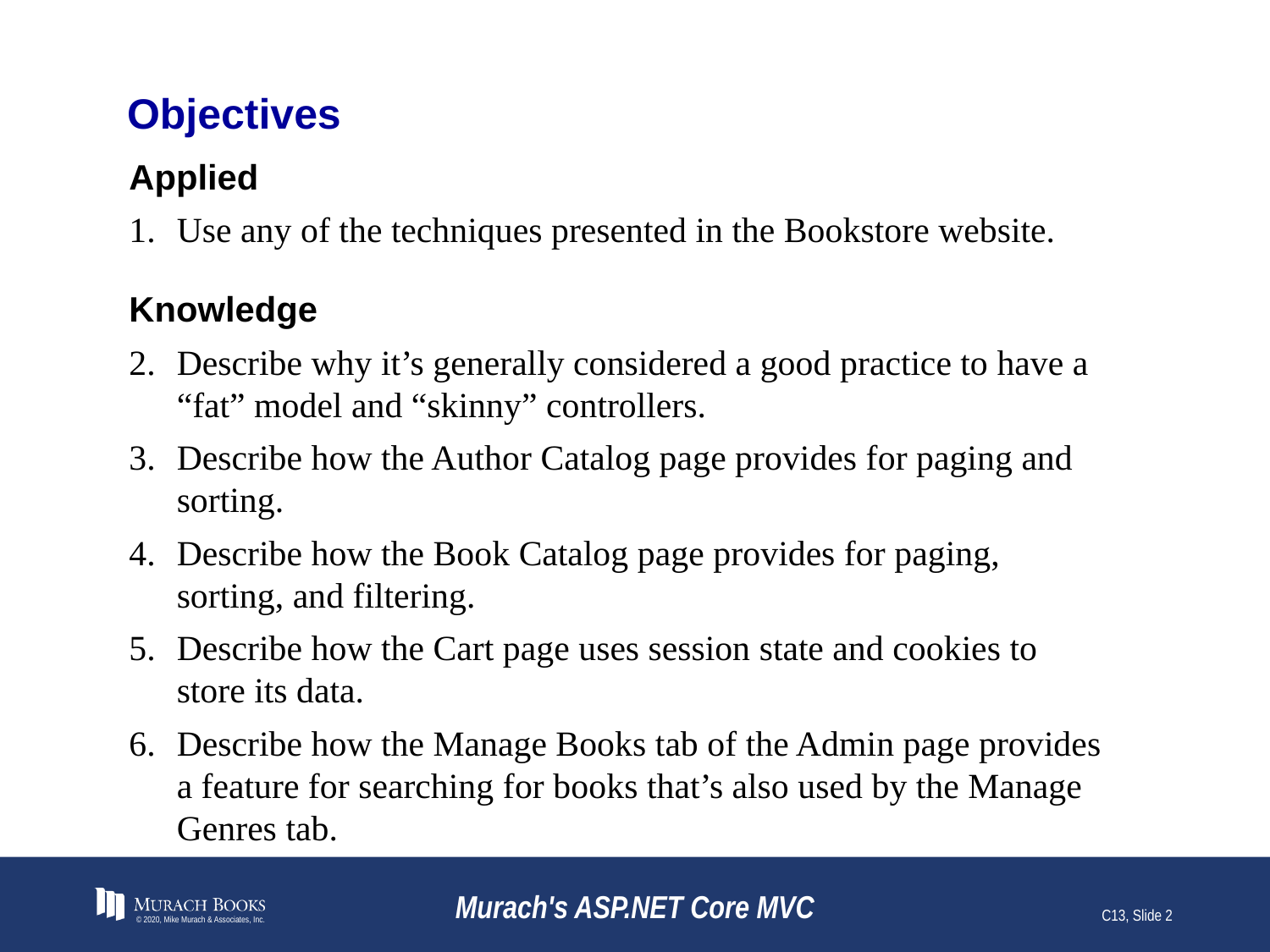

# Objectives
Applied
Use any of the techniques presented in the Bookstore website.
Knowledge
Describe why it’s generally considered a good practice to have a “fat” model and “skinny” controllers.
Describe how the Author Catalog page provides for paging and sorting.
Describe how the Book Catalog page provides for paging, sorting, and filtering.
Describe how the Cart page uses session state and cookies to store its data.
Describe how the Manage Books tab of the Admin page provides a feature for searching for books that’s also used by the Manage Genres tab.

© 2020, Mike Murach & Associates, Inc.
Murach's ASP.NET Core MVC

C13, Slide 2